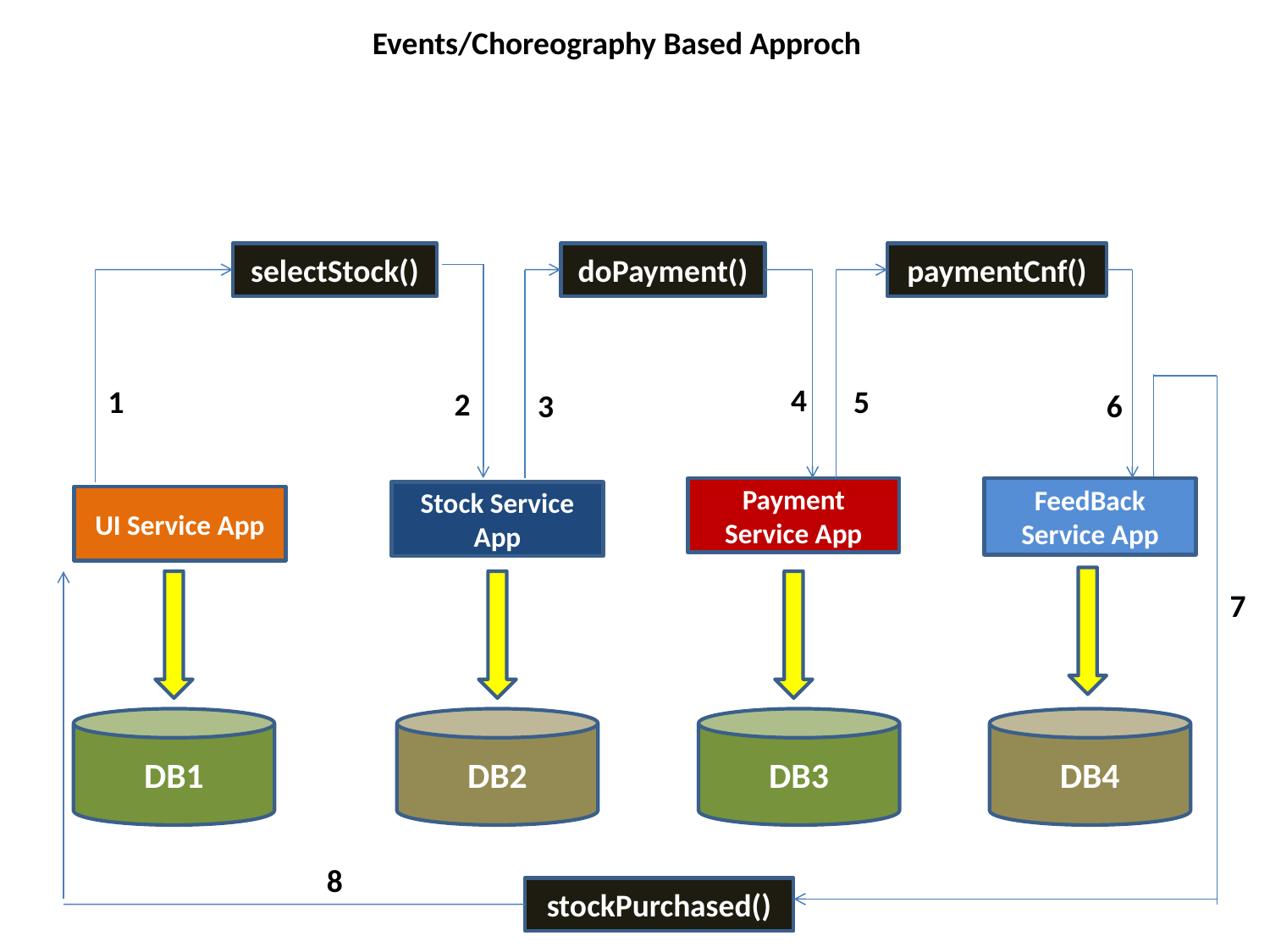

Events/Choreography Based Approch
selectStock()
doPayment()
paymentCnf()
4
1
5
2
3
6
Payment Service App
FeedBack Service App
Stock Service App
UI Service App

7
DB1
DB2
DB3
DB4
8
stockPurchased()